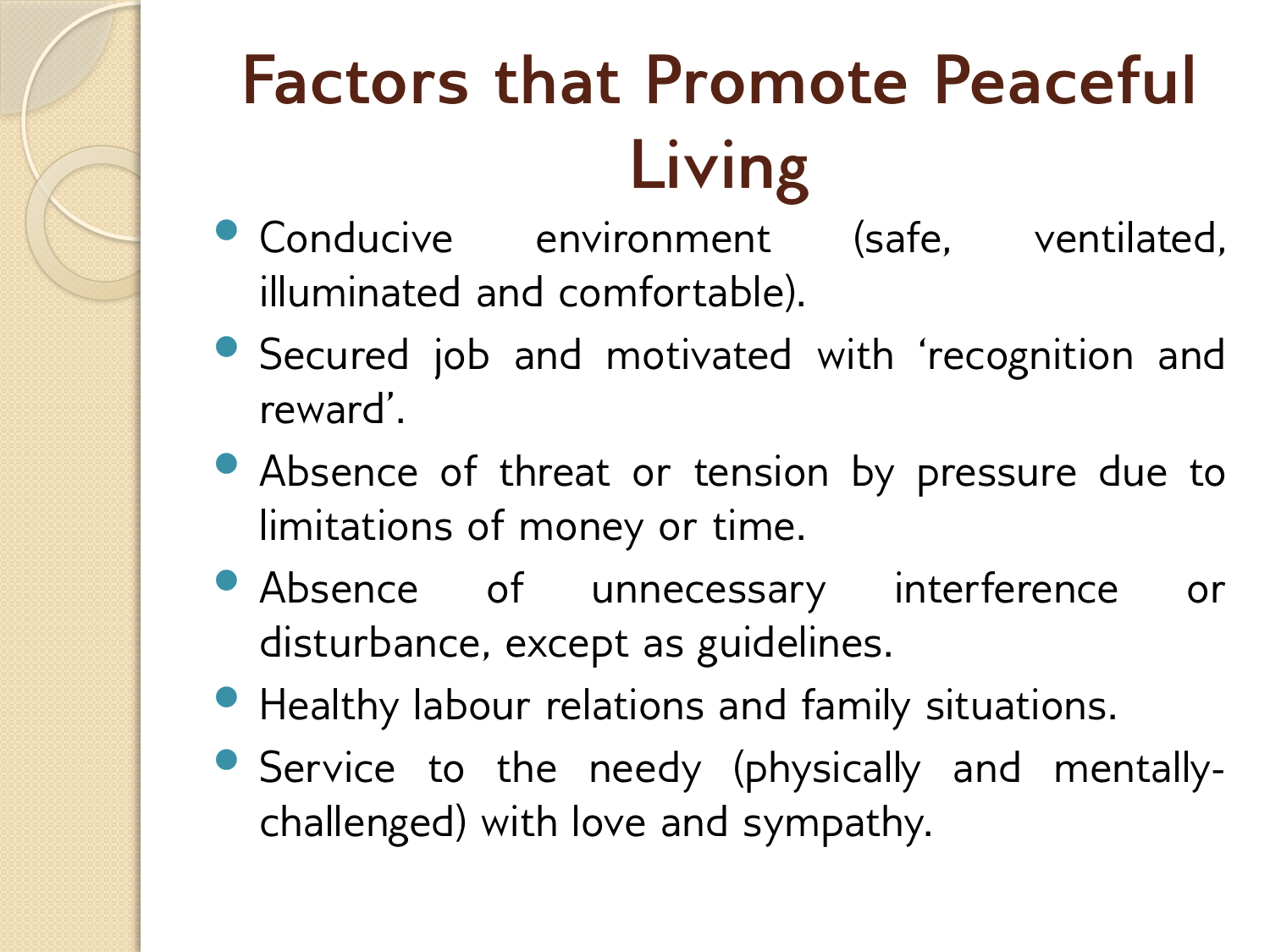

# Factors that Promote Peaceful Living
Conducive environment (safe, ventilated, illuminated and comfortable).
Secured job and motivated with ‘recognition and reward’.
Absence of threat or tension by pressure due to limitations of money or time.
Absence of unnecessary interference or disturbance, except as guidelines.
Healthy labour relations and family situations.
Service to the needy (physically and mentally-challenged) with love and sympathy.